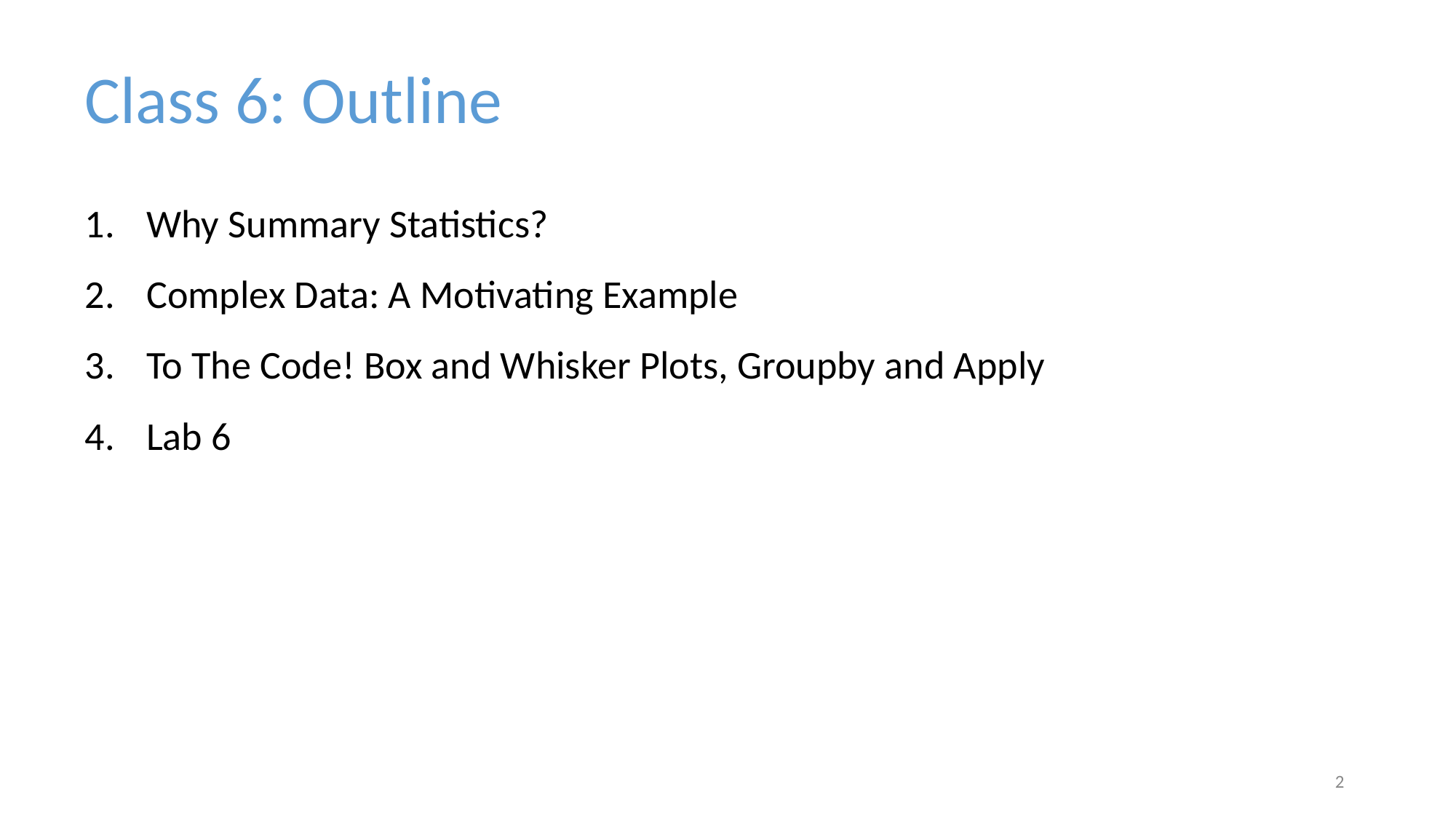

Class 6: Outline
Why Summary Statistics?
Complex Data: A Motivating Example
To The Code! Box and Whisker Plots, Groupby and Apply
Lab 6

2